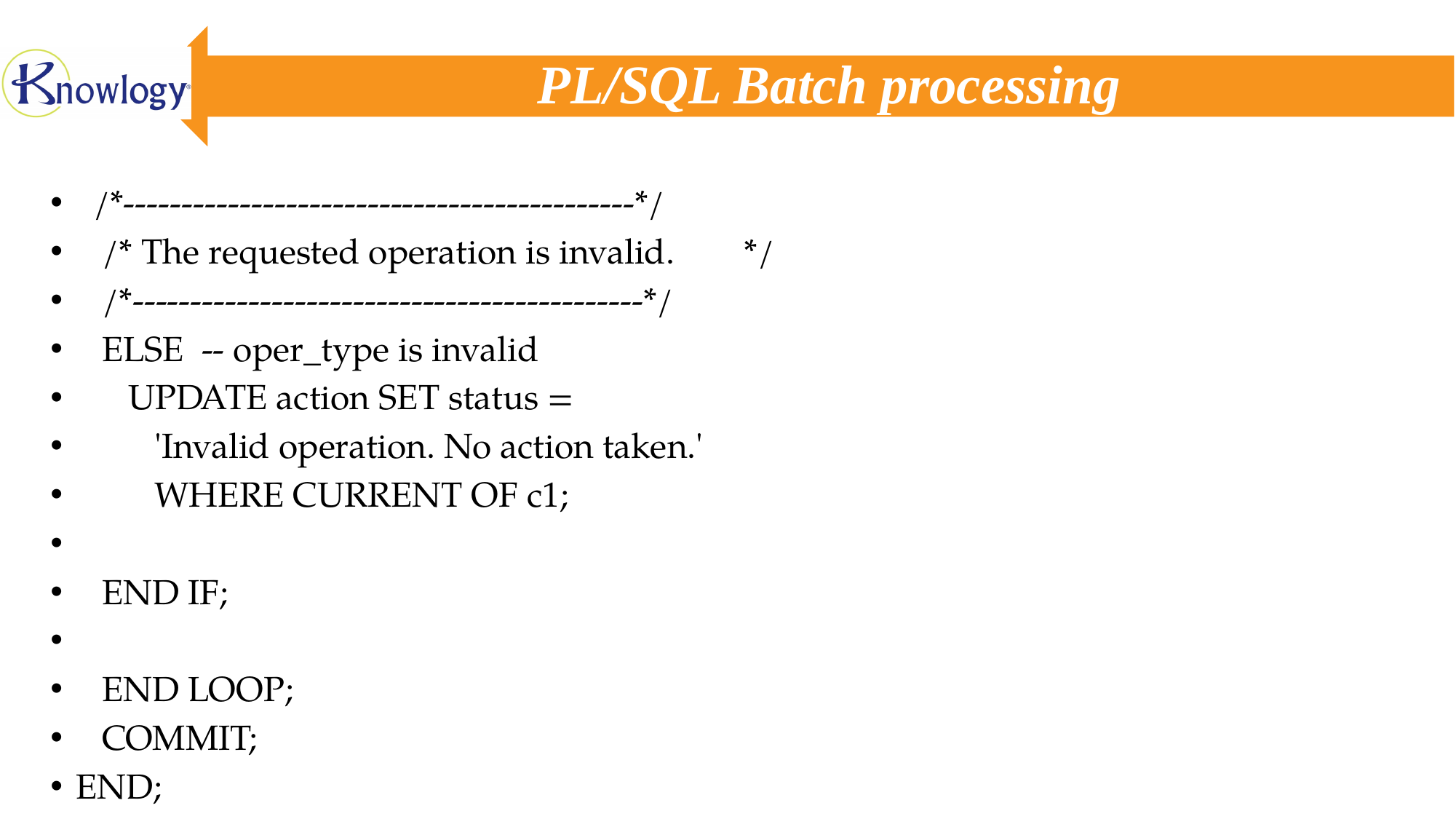

# PL/SQL Batch processing
  /*--------------------------------------------*/
   /* The requested operation is invalid.        */
   /*--------------------------------------------*/
   ELSE  -- oper_type is invalid
      UPDATE action SET status =
         'Invalid operation. No action taken.'
         WHERE CURRENT OF c1;

   END IF;

   END LOOP;
   COMMIT;
END;